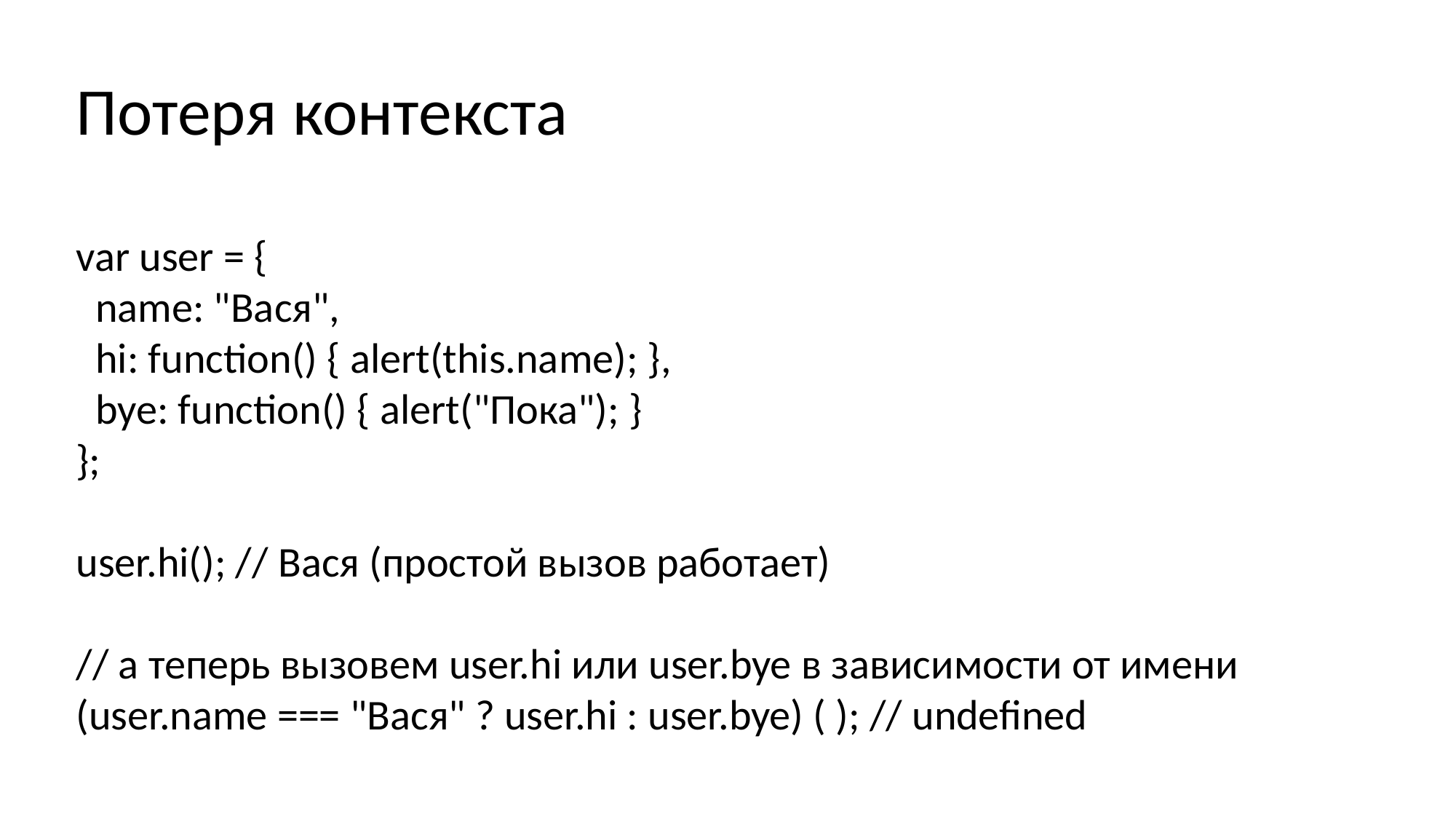

Потеря контекста

var user = {
  name: "Вася",
  hi: function() { alert(this.name); },
  bye: function() { alert("Пока"); }
};

user.hi(); // Вася (простой вызов работает)

// а теперь вызовем user.hi или user.bye в зависимости от имени
(user.name === "Вася" ? user.hi : user.bye) ( ); // undefined